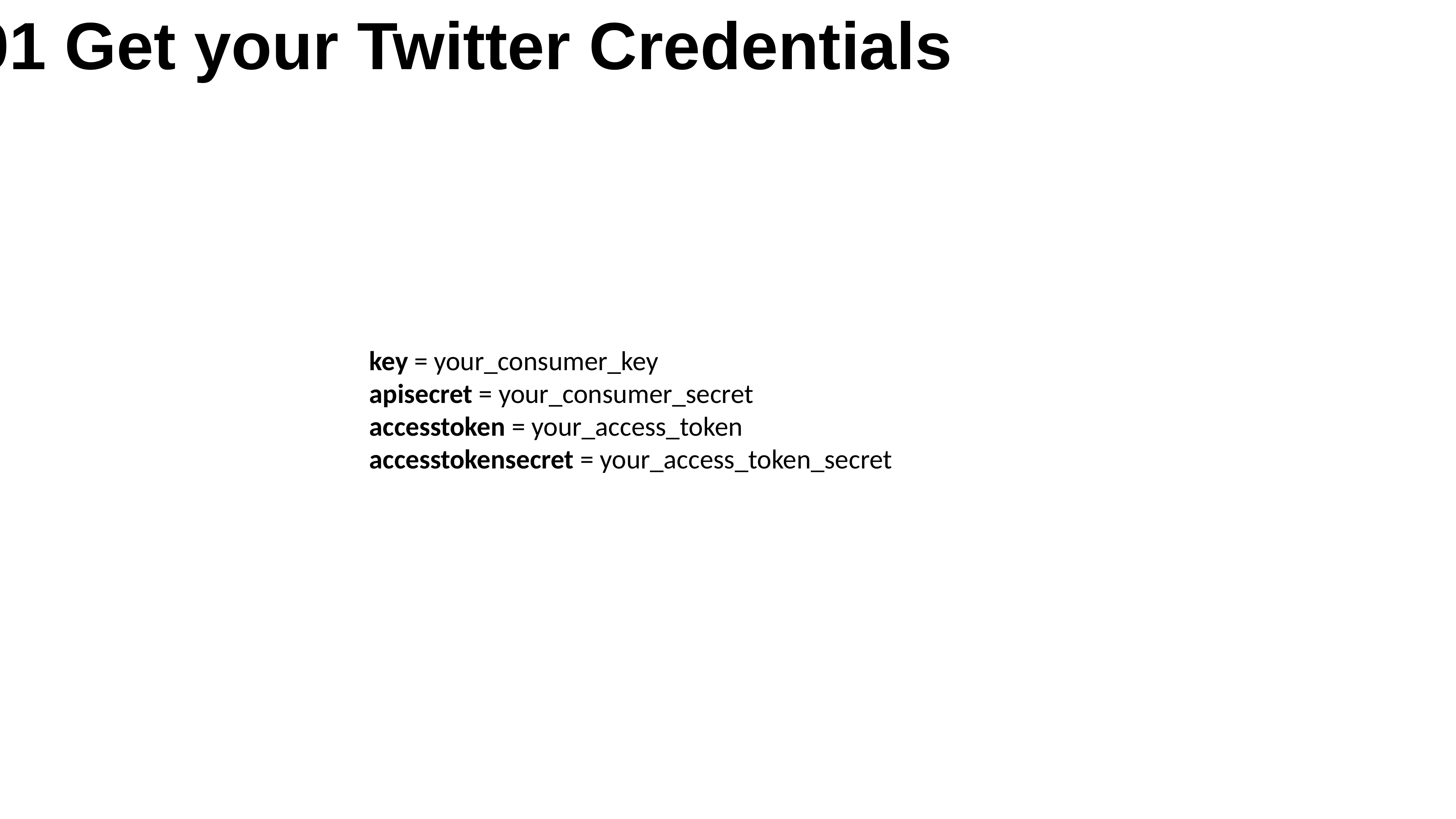

01 Get your Twitter Credentials
key = your_consumer_key
apisecret = your_consumer_secret
accesstoken = your_access_token
accesstokensecret = your_access_token_secret